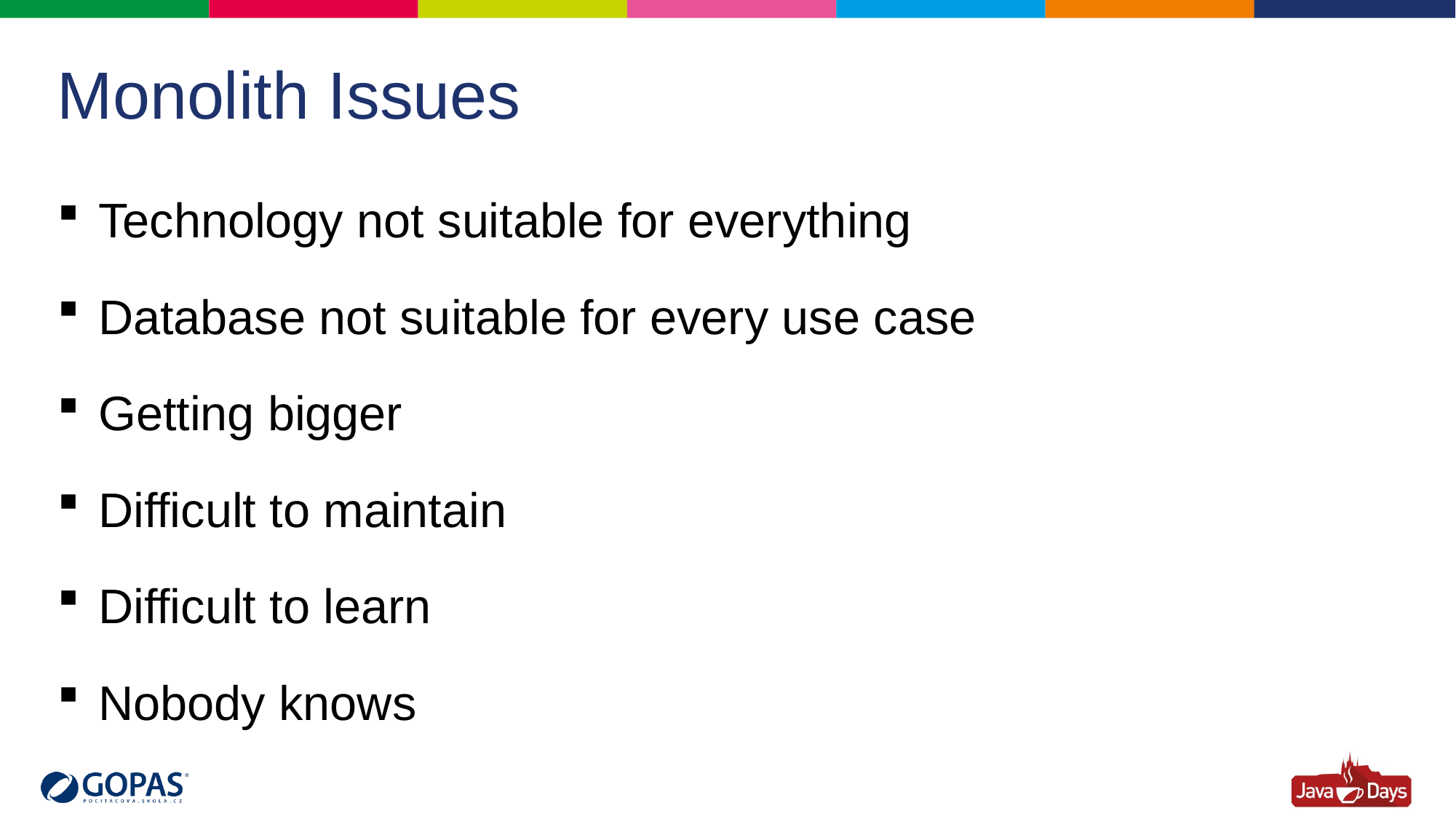

# Monolith Issues
Technology not suitable for everything
Database not suitable for every use case
Getting bigger
Difficult to maintain
Difficult to learn
Nobody knows